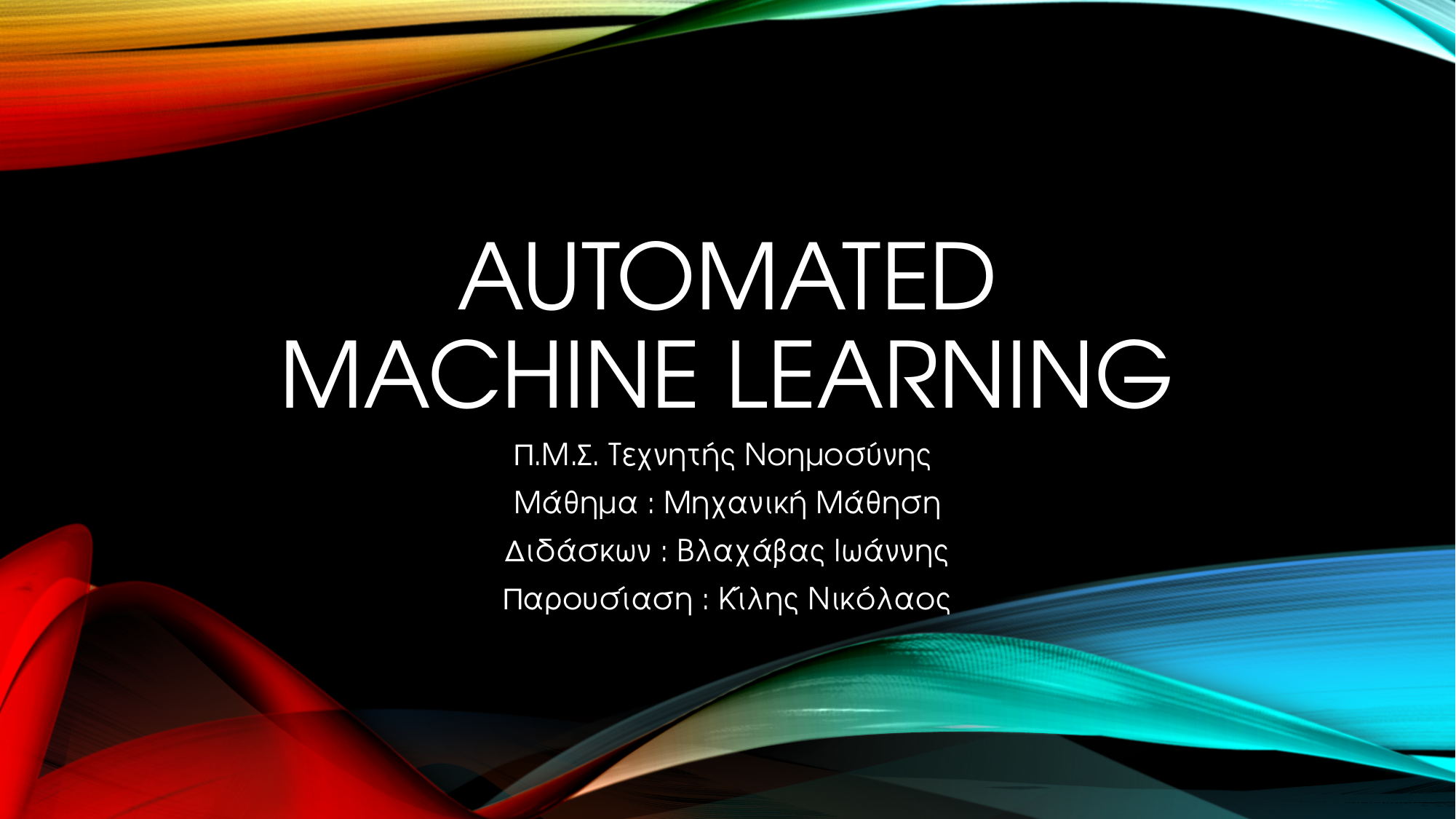

# AUTOMATED MACHINE LEARNING
Π.Μ.Σ. Τεχνητής Νοημοσύνης
Μάθημα : Μηχανική Μάθηση
Διδάσκων : Βλαχάβας Ιωάννης
Παρουσίαση : Κίλης Νικόλαος